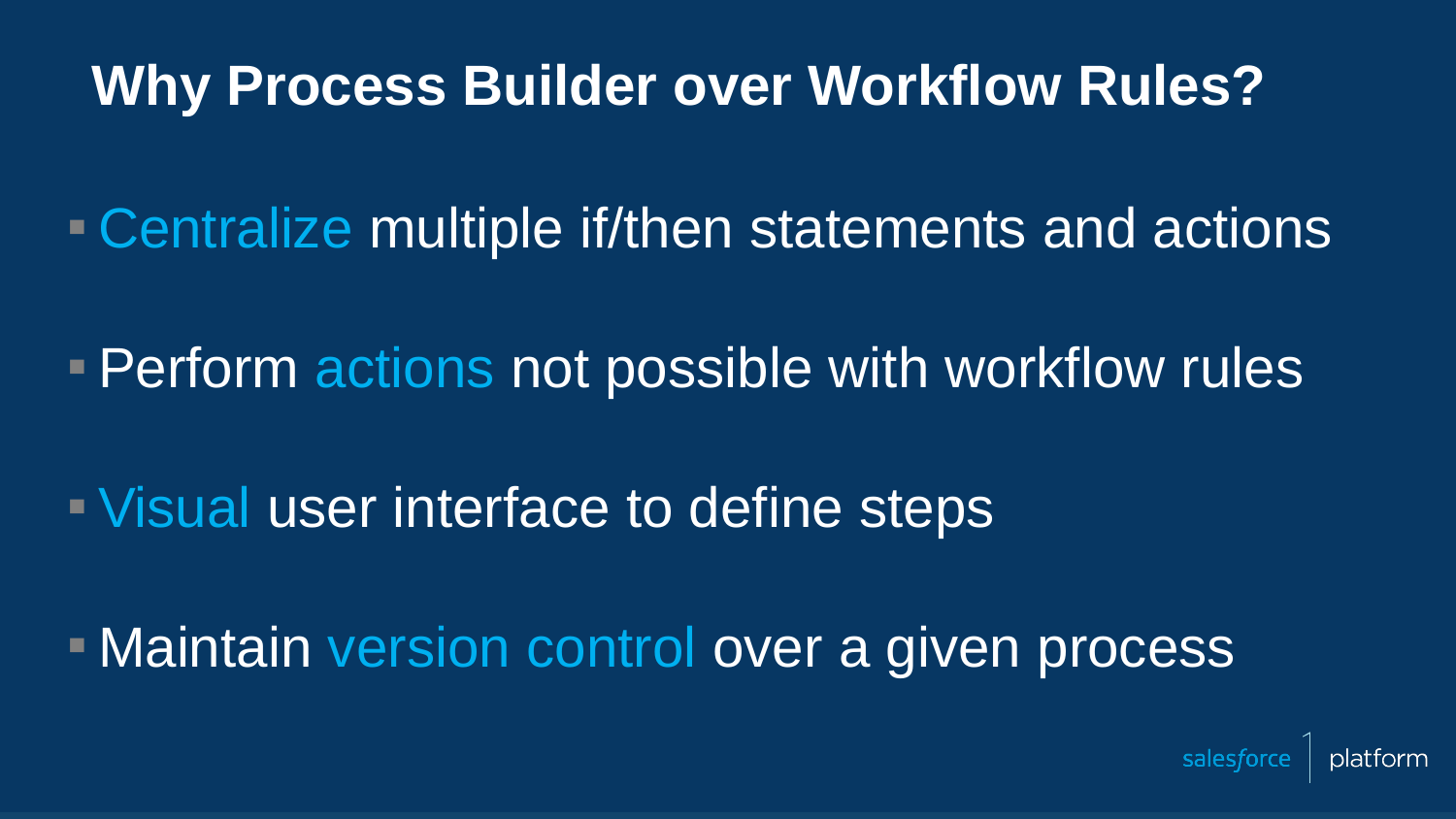

# Why Process Builder over Workflow Rules?
Centralize multiple if/then statements and actions

Perform actions not possible with workflow rules

Visual user interface to define steps

Maintain version control over a given process